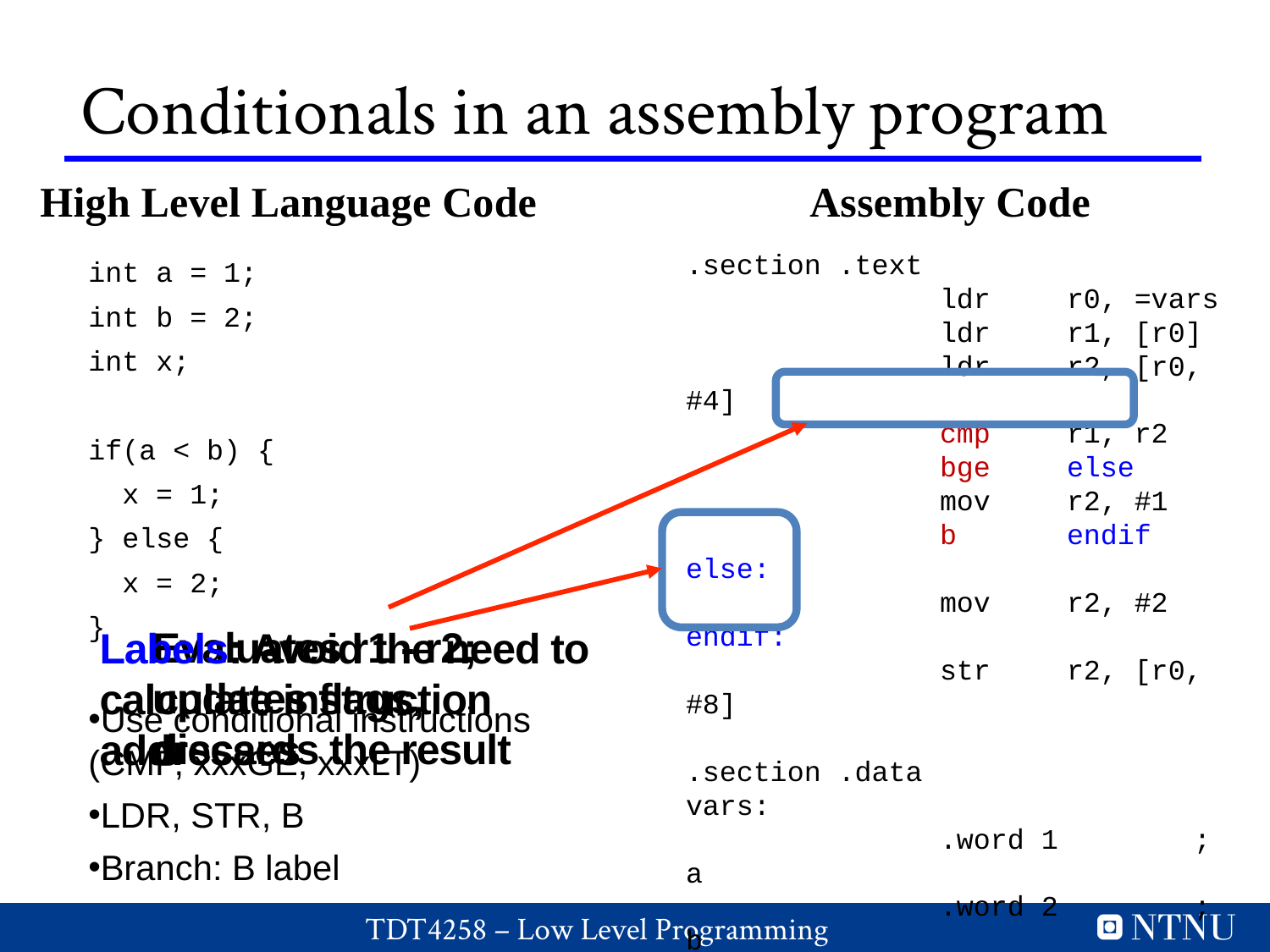

Conditionals in an assembly program
High Level Language Code
Assembly Code
.section .text
		ldr	r0, =vars
		ldr	r1, [r0]
		ldr	r2, [r0, #4]
		cmp	r1, r2
		bge	else
		mov	r2, #1
		b	endif
else:
		mov	r2, #2
endif:
		str	r2, [r0, #8]

.section .data
vars:
		.word 1		; a
		.word 2		; b
		.word 0		; x
int a = 1;
int b = 2;
int x;

if(a < b) {
  x = 1;
} else {
  x = 2;
}

Use conditional instructions (CMP, xxxGE, xxxLT)
LDR, STR, B
Branch: B label

Evaluates r1 - r2; updates flags, discards the result
Labels: Avoid the need to calculate instruction addresses